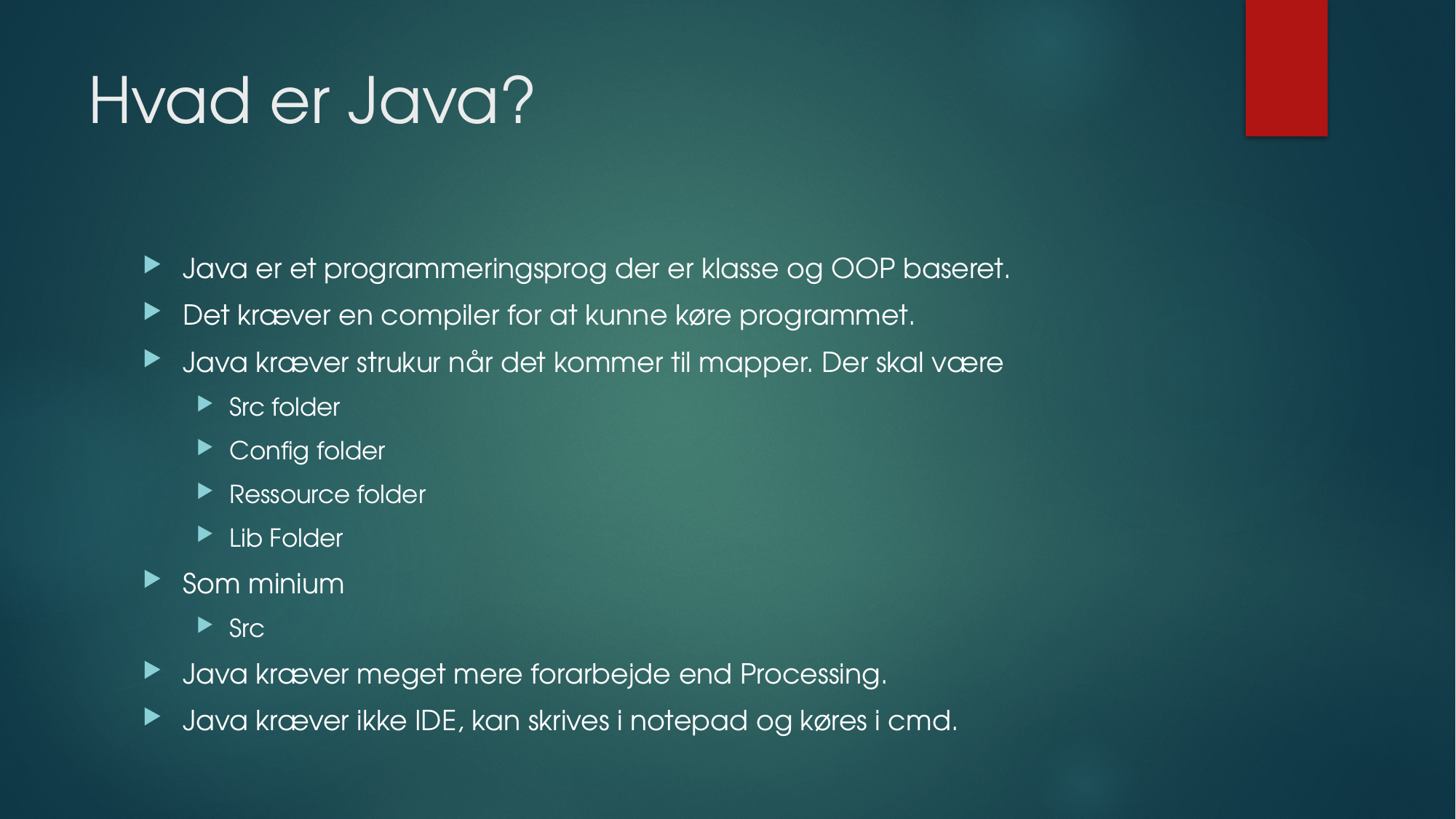

# Hvad er Java?
Java er et programmeringsprog der er klasse og OOP baseret.
Det kræver en compiler for at kunne køre programmet.
Java kræver strukur når det kommer til mapper. Der skal være
Src folder
Config folder
Ressource folder
Lib Folder
Som minium
Src
Java kræver meget mere forarbejde end Processing.
Java kræver ikke IDE, kan skrives i notepad og køres i cmd.